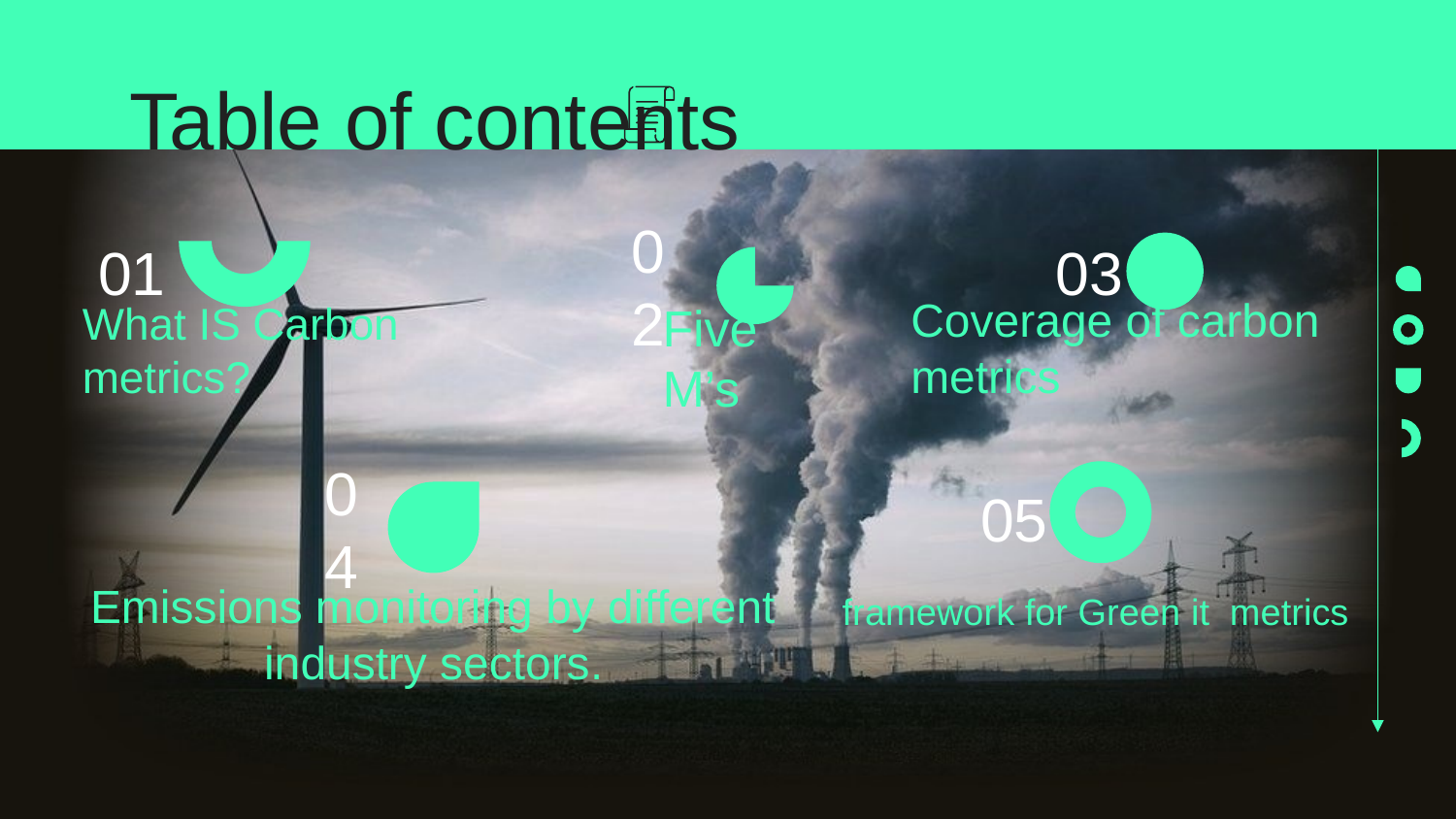

# Table of contents

01
03

02
What IS Carbon metrics?
Coverage of carbon metrics
Five M’s

05

04
Emissions monitoring by different industry sectors.
framework for Green it  metrics